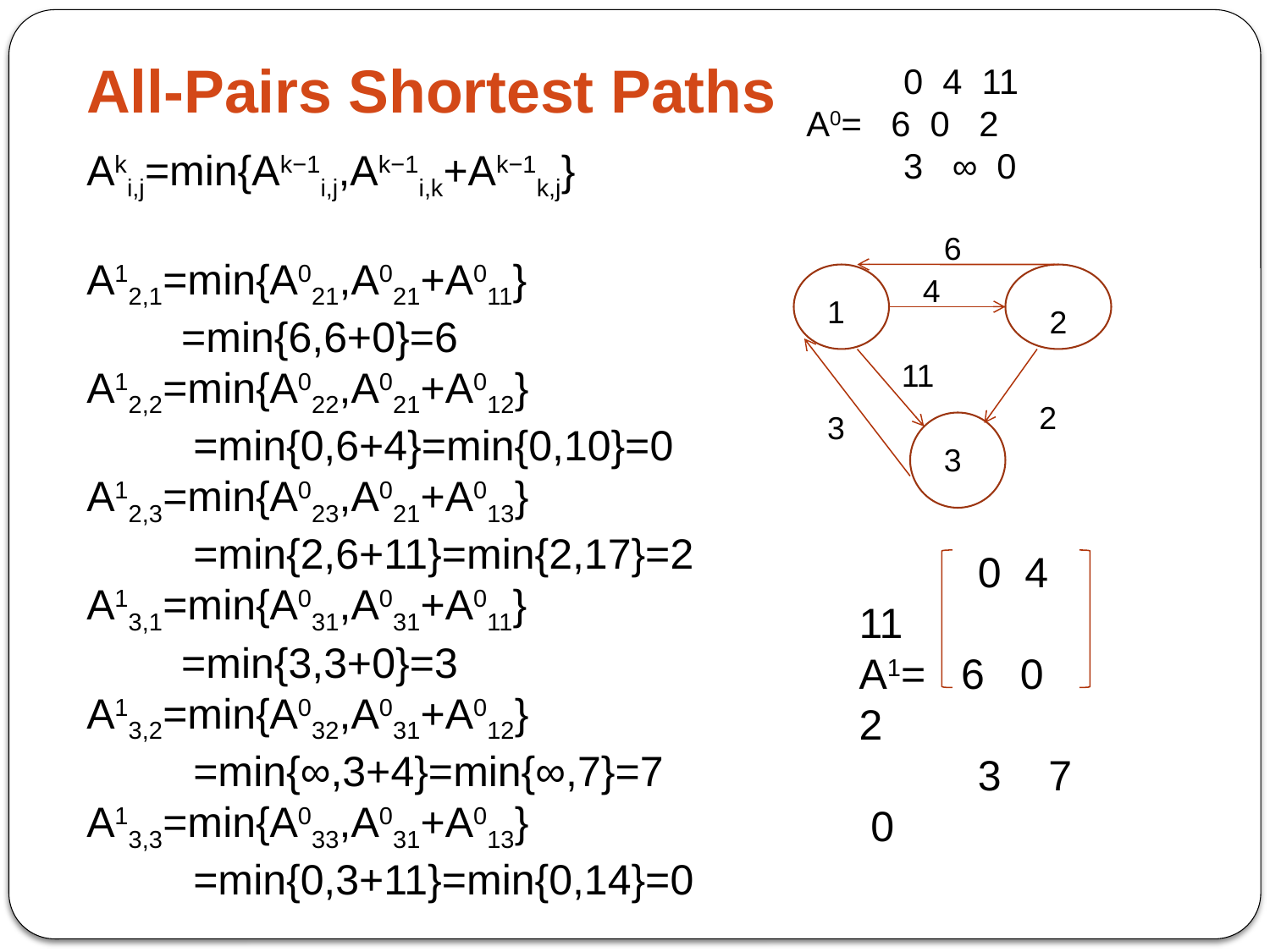

# All-Pairs Shortest Paths
          0  4  11
A0=   6  0   2
          3   ∞  0
Aki,j=min{Ak−1i,j,Ak−1i,k+Ak−1k,j}

A12,1=min{A021,A021+A011}
        =min{6,6+0}=6
A12,2=min{A022,A021+A012}
         =min{0,6+4}=min{0,10}=0
A12,3=min{A023,A021+A013}
         =min{2,6+11}=min{2,17}=2
A13,1=min{A031,A031+A011}
        =min{3,3+0}=3
A13,2=min{A032,A031+A012}
         =min{∞,3+4}=min{∞,7}=7
A13,3=min{A033,A031+A013}
         =min{0,3+11}=min{0,14}=0

6

4

1
2
11
2
3

3
          0  4  11
A1=   6   0   2
          3    7  0